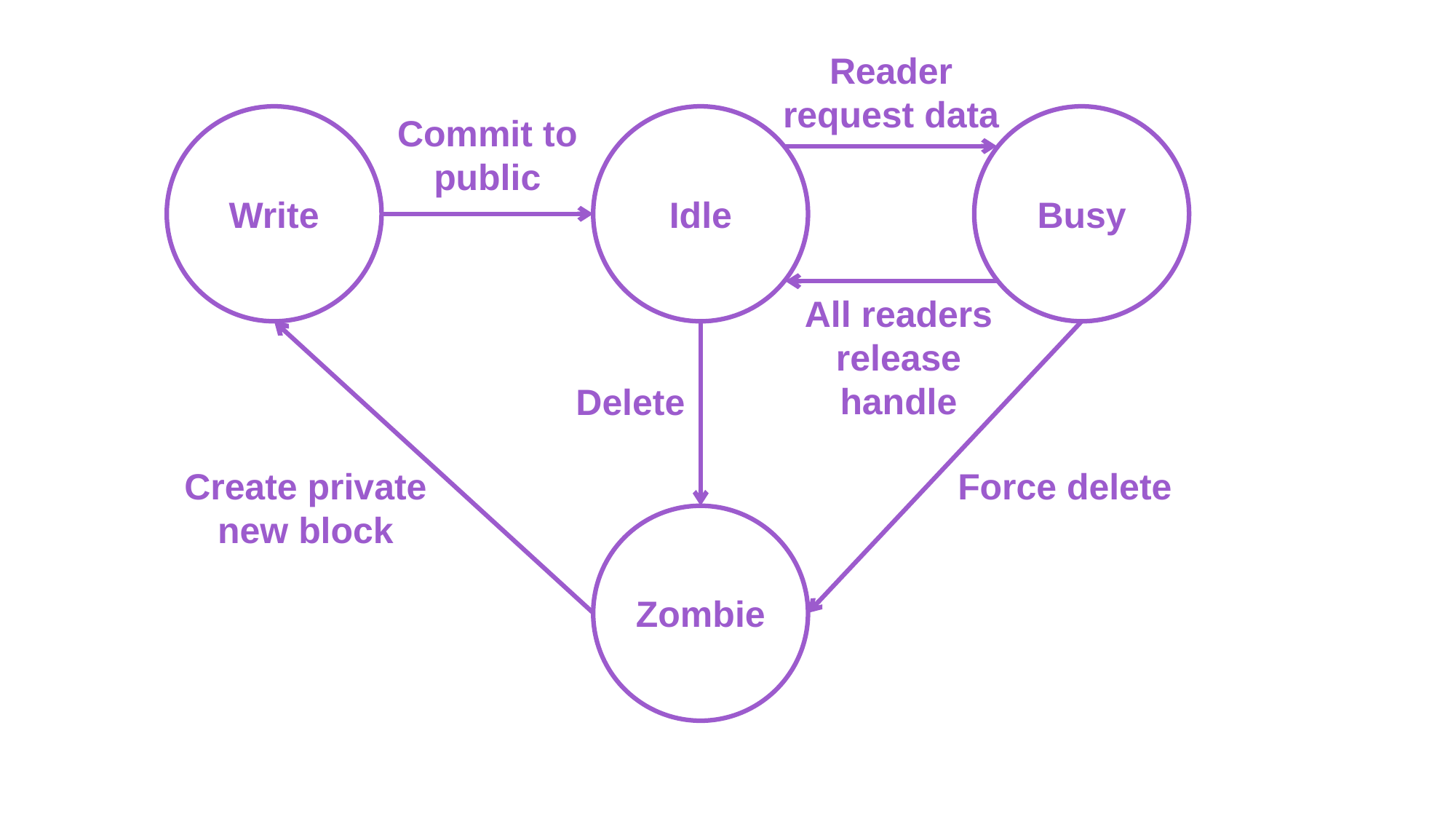

Reader request data
Commit to public

Write
Idle
Busy
All readers release handle
Delete
Create private new block
Force delete

Zombie